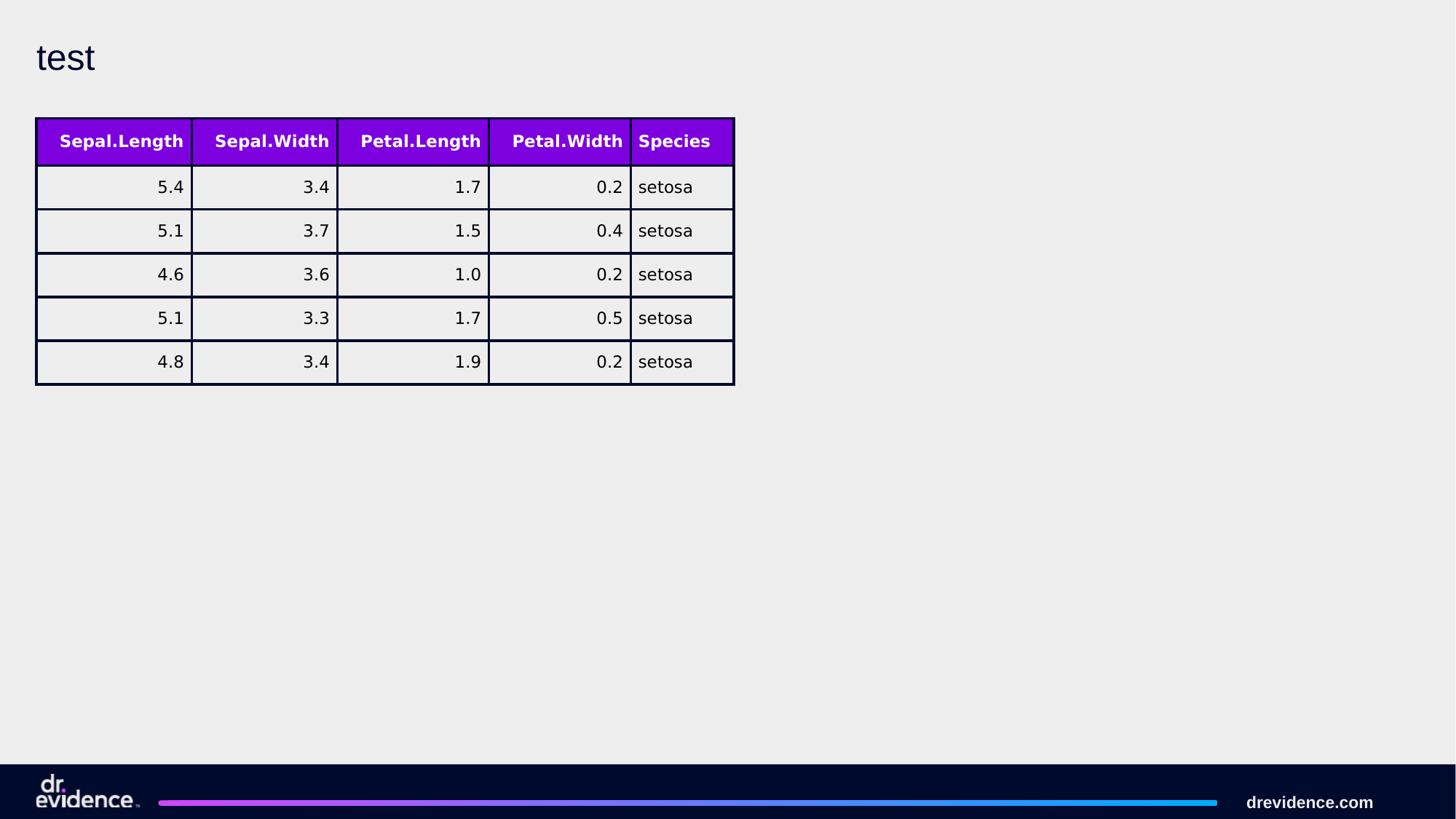

# test
| Sepal.Length | Sepal.Width | Petal.Length | Petal.Width | Species |
| --- | --- | --- | --- | --- |
| 5.4 | 3.4 | 1.7 | 0.2 | setosa |
| 5.1 | 3.7 | 1.5 | 0.4 | setosa |
| 4.6 | 3.6 | 1.0 | 0.2 | setosa |
| 5.1 | 3.3 | 1.7 | 0.5 | setosa |
| 4.8 | 3.4 | 1.9 | 0.2 | setosa |